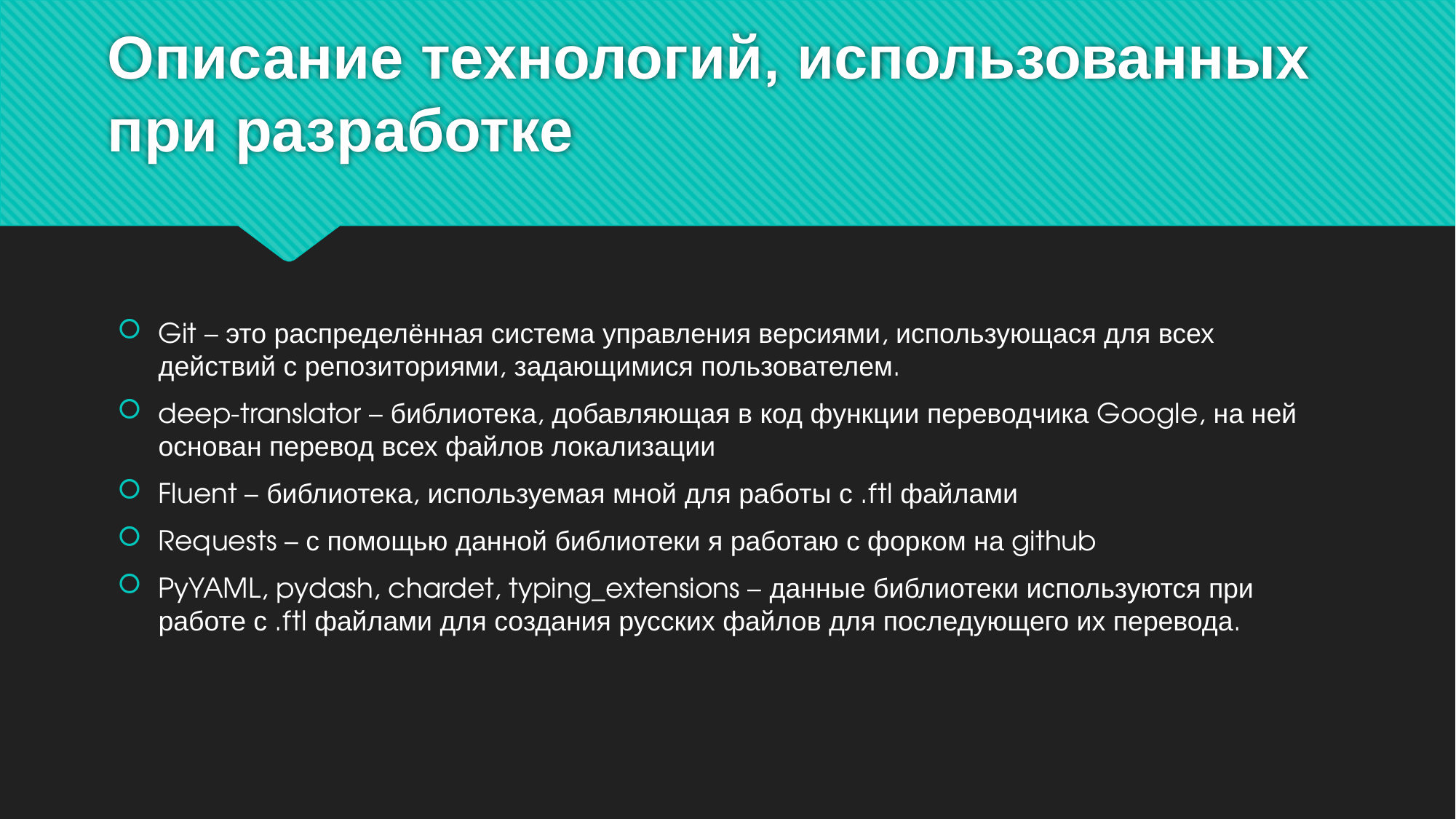

# Описание технологий, использованных при разработке
Git – это распределённая система управления версиями, использующася для всех действий с репозиториями, задающимися пользователем.
deep-translator – библиотека, добавляющая в код функции переводчика Google, на ней основан перевод всех файлов локализации
Fluent – библиотека, используемая мной для работы с .ftl файлами
Requests – с помощью данной библиотеки я работаю с форком на github
PyYAML, pydash, chardet, typing_extensions – данные библиотеки используются при работе с .ftl файлами для создания русских файлов для последующего их перевода.